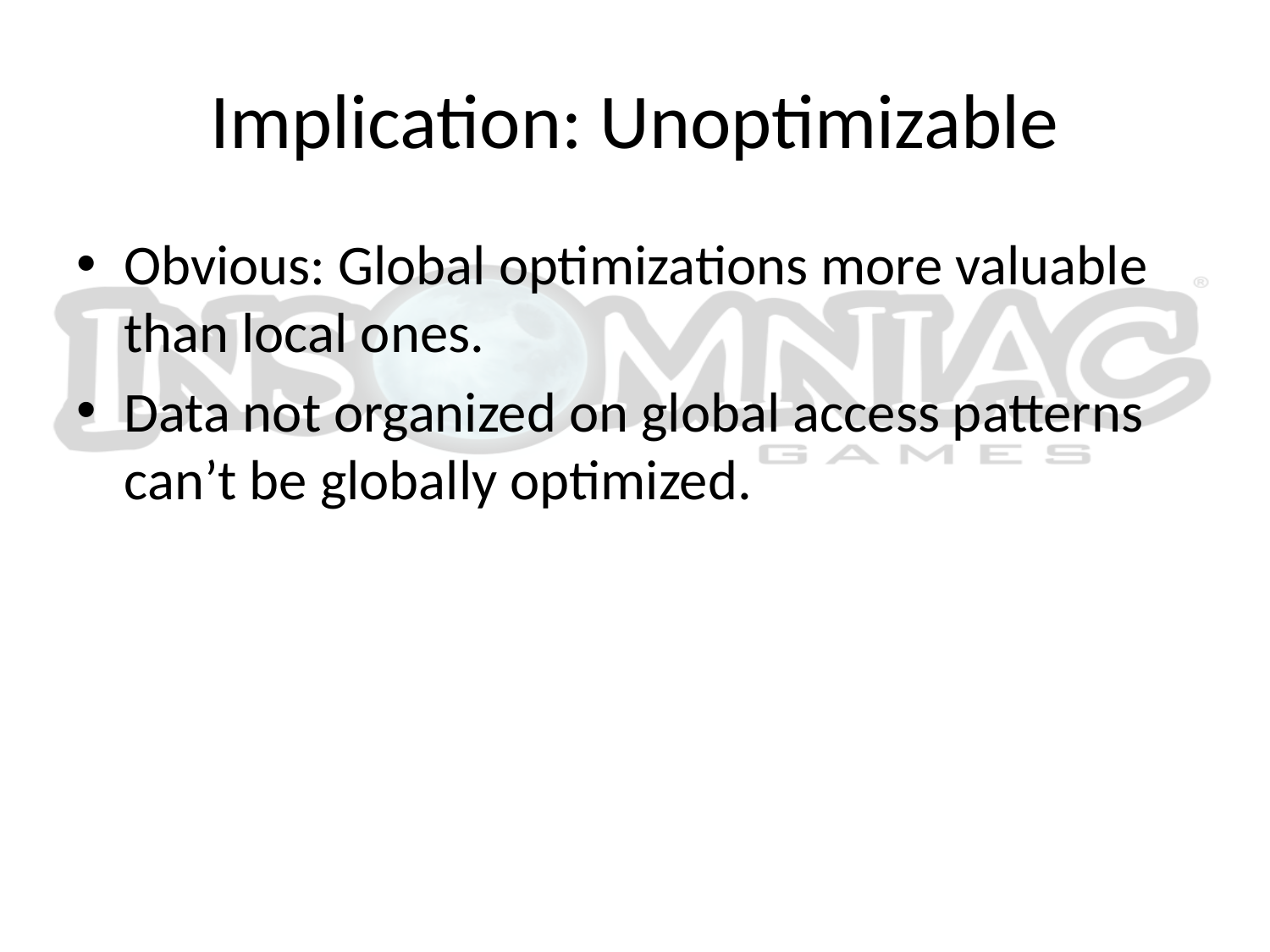

# Implication: Unoptimizable
Obvious: Global optimizations more valuable than local ones.
Data not organized on global access patterns can’t be globally optimized.